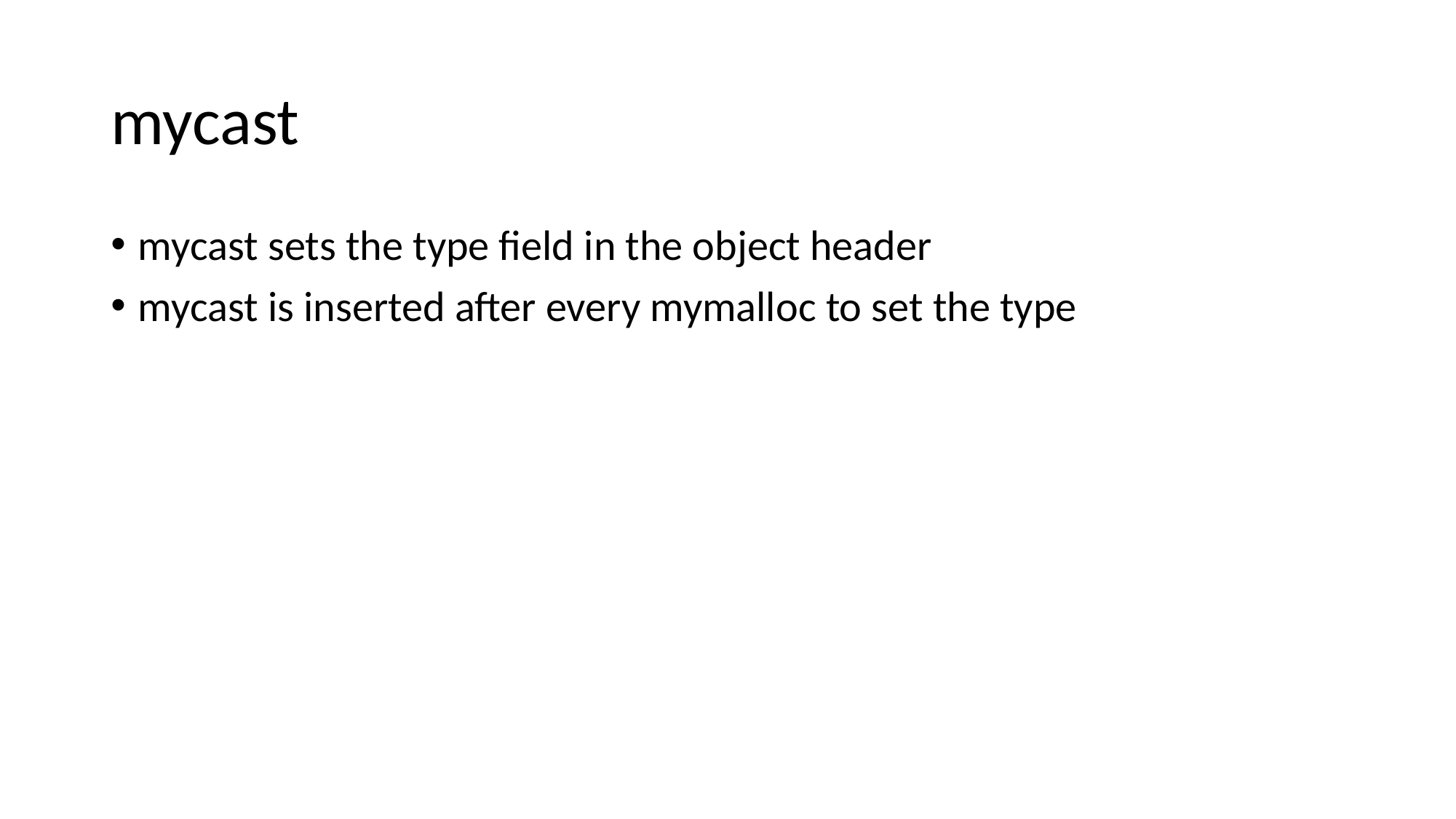

# mycast
mycast sets the type field in the object header
mycast is inserted after every mymalloc to set the type